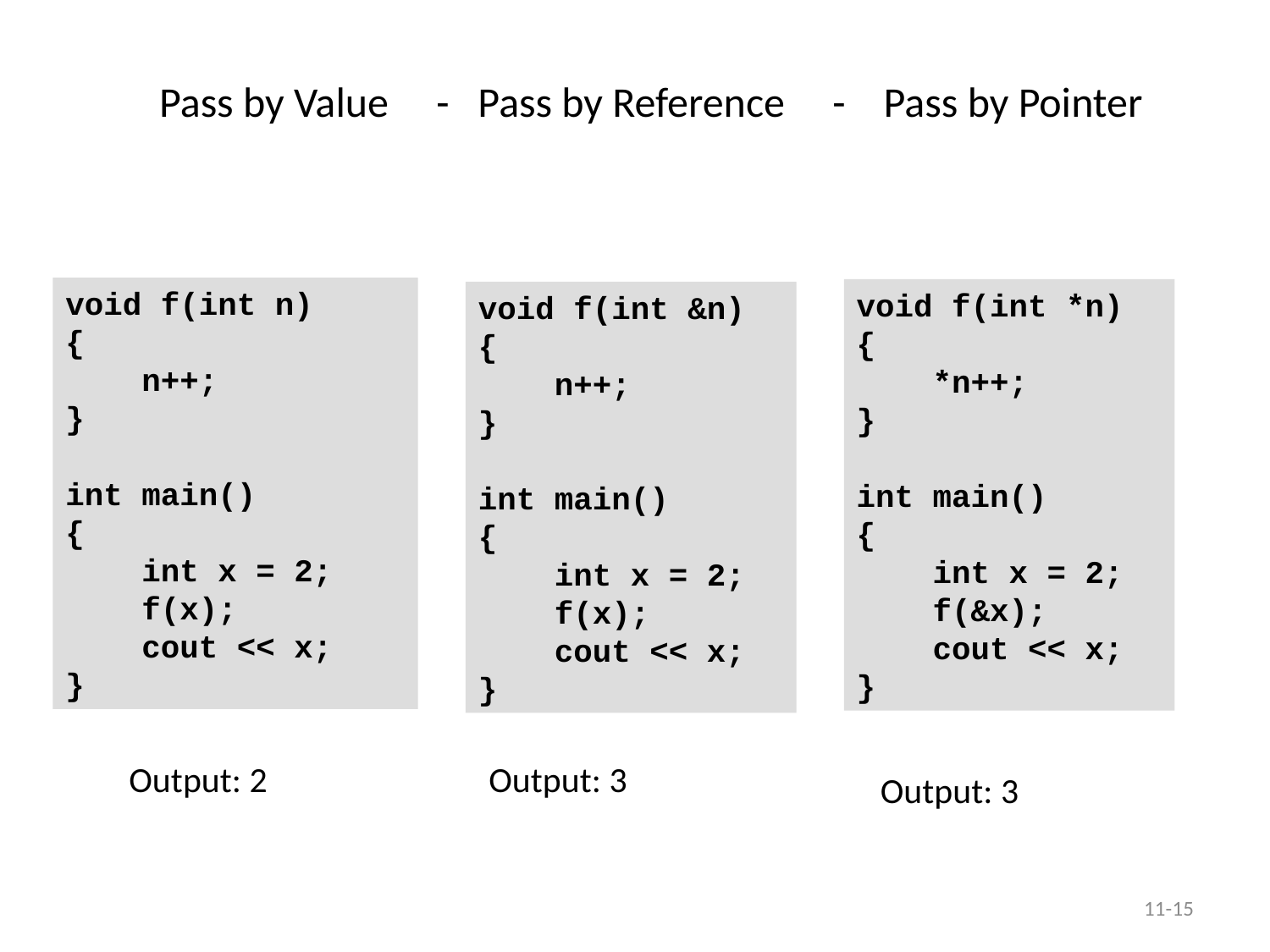

# Pass by Value     -   Pass by Reference     -    Pass by Pointer
void f(int n)
{
    n++;
}

int main()
{
    int x = 2;
    f(x);
    cout << x;
}
void f(int *n)
{
    *n++;
}

int main()
{
    int x = 2;
    f(&x);
    cout << x;
}
void f(int &n)
{
    n++;
}

int main()
{
    int x = 2;
    f(x);
    cout << x;
}
Output: 2
Output: 3
Output: 3
11-15